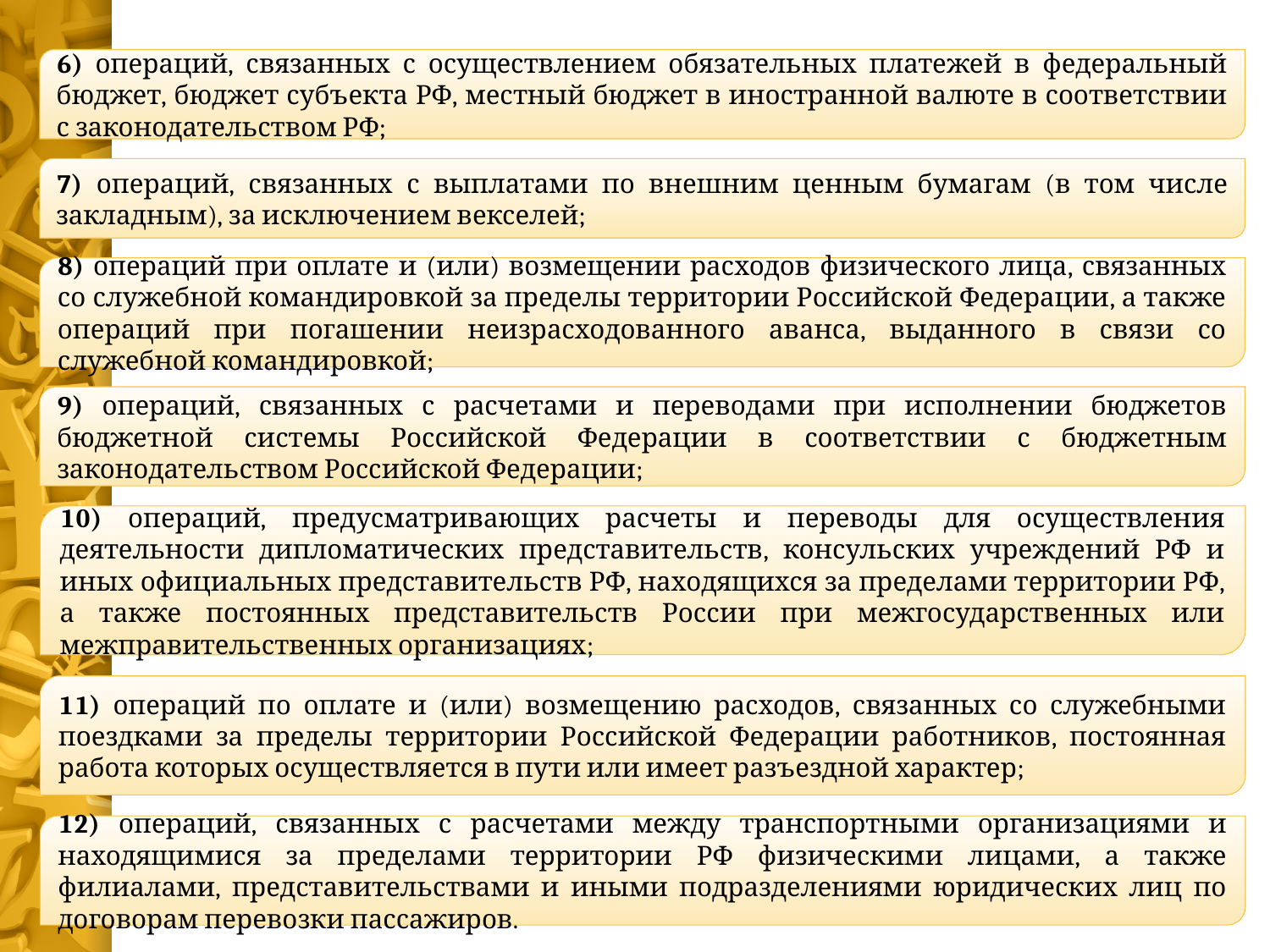

6) операций, связанных с осуществлением обязательных платежей в федеральный бюджет, бюджет субъекта РФ, местный бюджет в иностранной валюте в соответствии с законодательством РФ;
7) операций, связанных с выплатами по внешним ценным бумагам (в том числе закладным), за исключением векселей;
8) операций при оплате и (или) возмещении расходов физического лица, связанных со служебной командировкой за пределы территории Российской Федерации, а также операций при погашении неизрасходованного аванса, выданного в связи со служебной командировкой;
9) операций, связанных с расчетами и переводами при исполнении бюджетов бюджетной системы Российской Федерации в соответствии с бюджетным законодательством Российской Федерации;
10) операций, предусматривающих расчеты и переводы для осуществления деятельности дипломатических представительств, консульских учреждений РФ и иных официальных представительств РФ, находящихся за пределами территории РФ, а также постоянных представительств России при межгосударственных или межправительственных организациях;
11) операций по оплате и (или) возмещению расходов, связанных со служебными поездками за пределы территории Российской Федерации работников, постоянная работа которых осуществляется в пути или имеет разъездной характер;
12) операций, связанных с расчетами между транспортными организациями и находящимися за пределами территории РФ физическими лицами, а также филиалами, представительствами и иными подразделениями юридических лиц по договорам перевозки пассажиров.